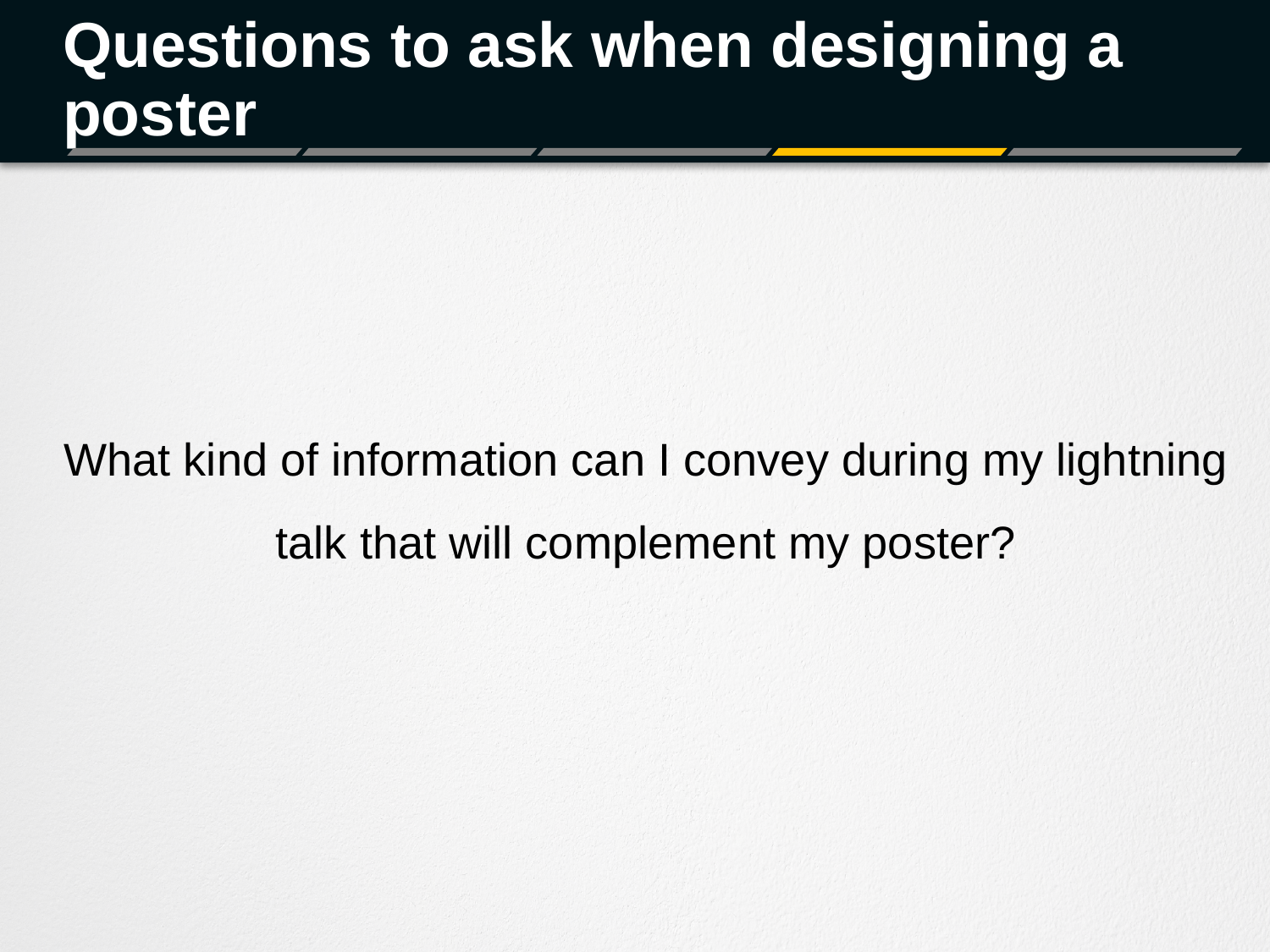

# Questions to ask when designing a poster

What kind of information can I convey during my lightning talk that will complement my poster?